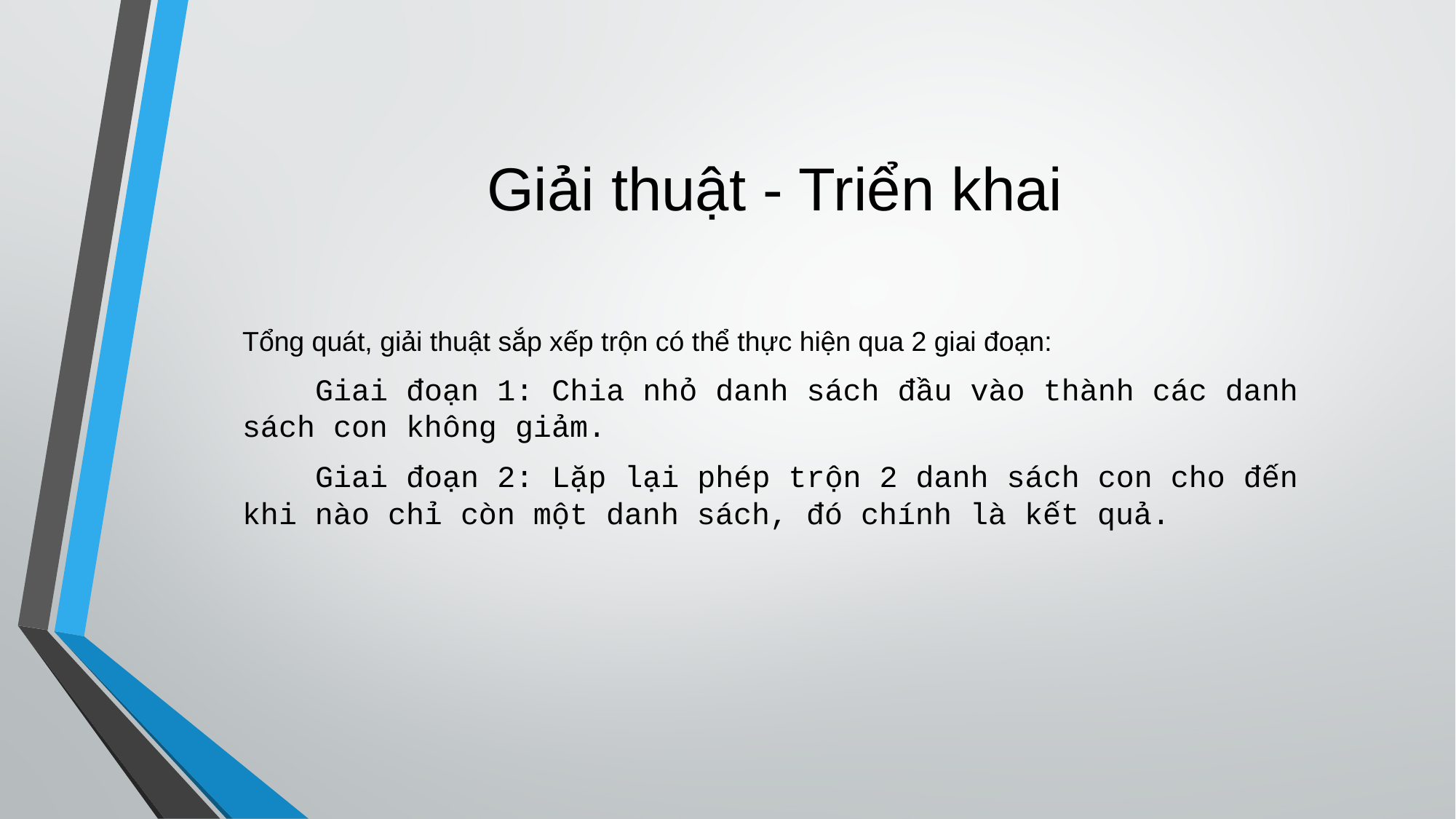

Giải thuật - Triển khai
Tổng quát, giải thuật sắp xếp trộn có thể thực hiện qua 2 giai đoạn:
     Giai đoạn 1: Chia nhỏ danh sách đầu vào thành các danh sách con không giảm.
    Giai đoạn 2: Lặp lại phép trộn 2 danh sách con cho đến khi nào chỉ còn một danh sách, đó chính là kết quả.